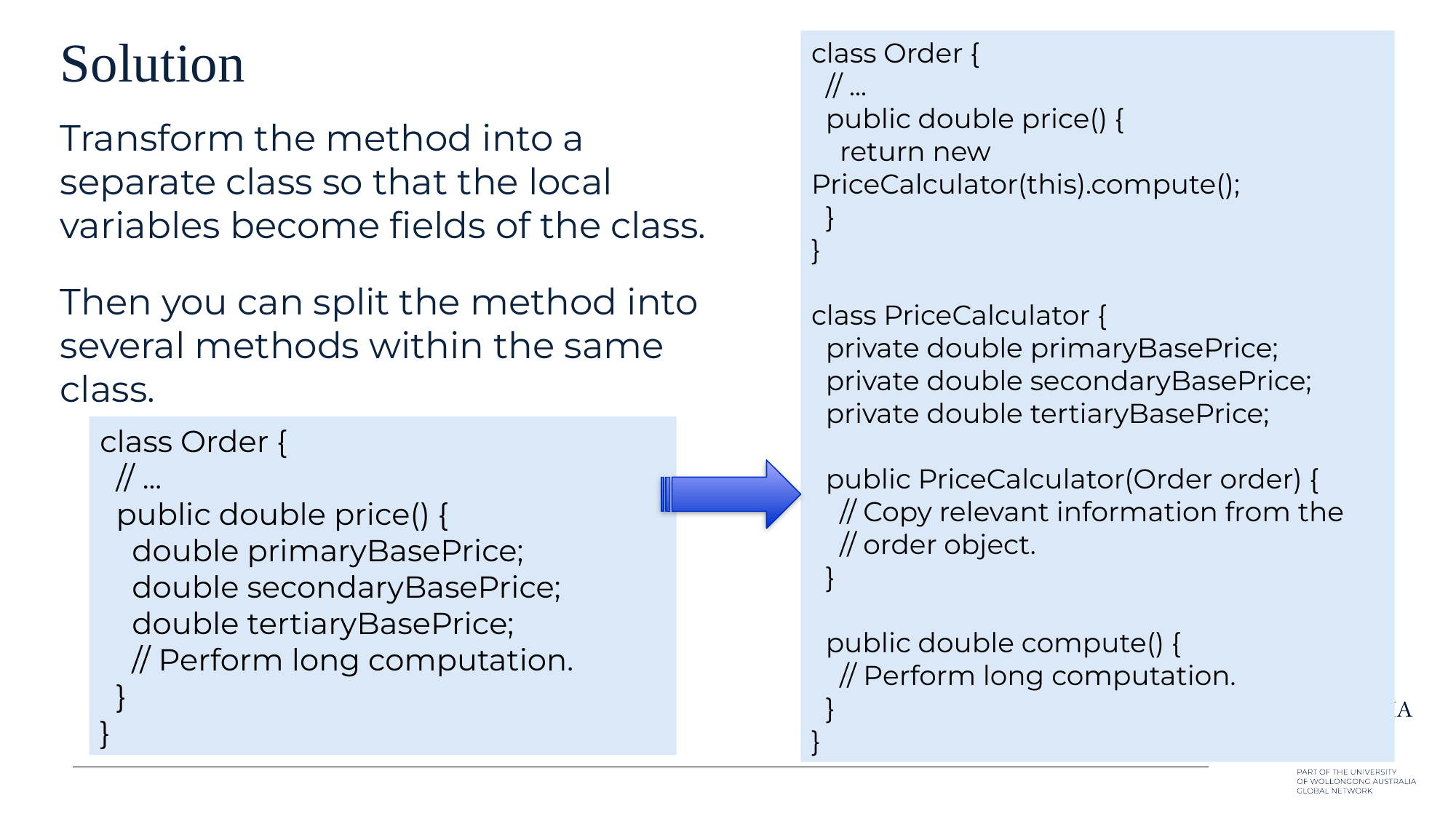

# Solution
class Order {
  // ...
  public double price() {
    return new PriceCalculator(this).compute();
  }
}

class PriceCalculator {
  private double primaryBasePrice;
  private double secondaryBasePrice;
  private double tertiaryBasePrice;

  public PriceCalculator(Order order) {
    // Copy relevant information from the
    // order object.
  }

  public double compute() {
    // Perform long computation.
  }
}
Transform the method into a separate class so that the local variables become fields of the class.

Then you can split the method into several methods within the same class.
class Order {
  // ...
  public double price() {
    double primaryBasePrice;
    double secondaryBasePrice;
    double tertiaryBasePrice;
    // Perform long computation.
  }
}